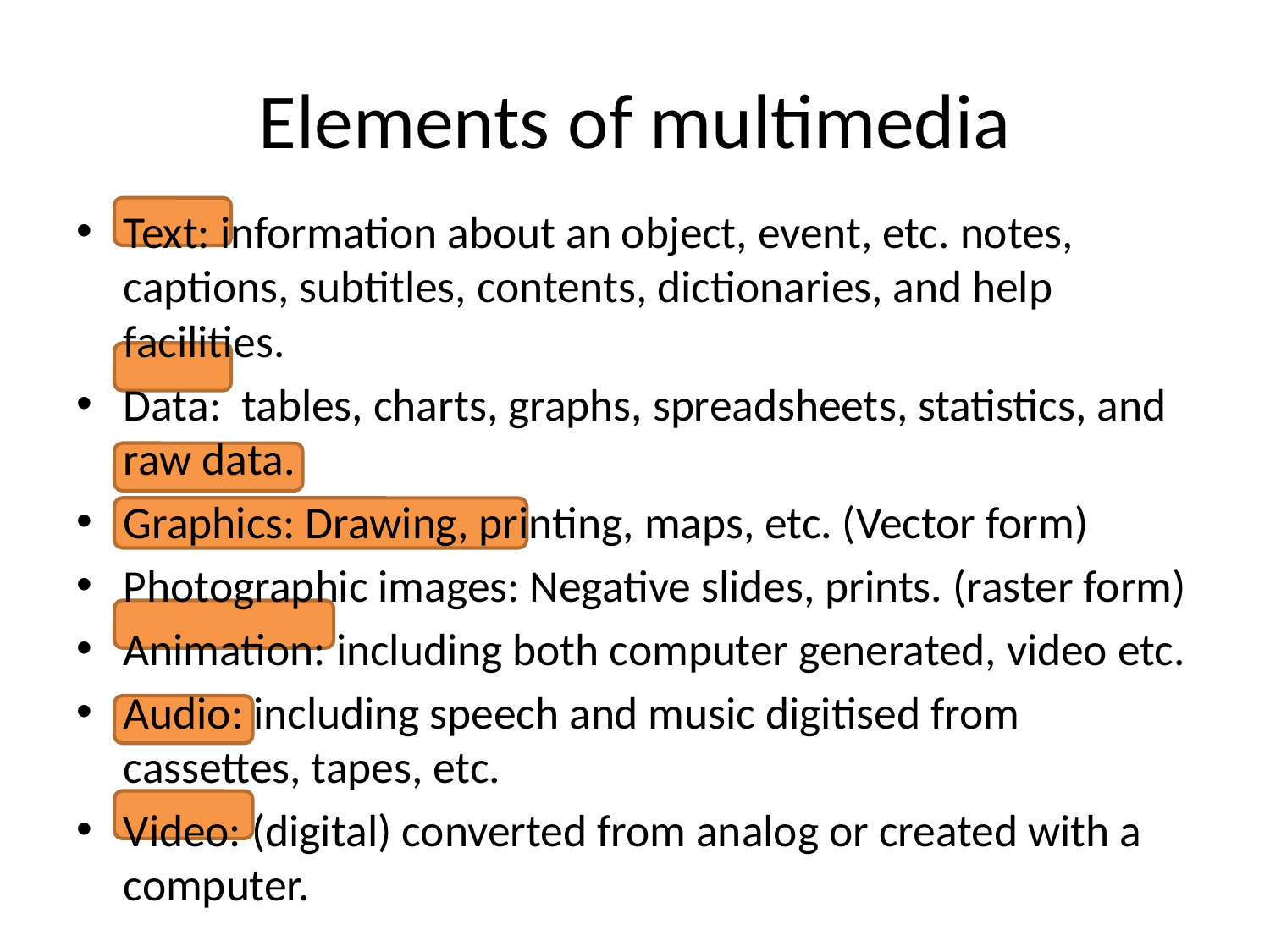

# Elements of multimedia
Text: information about an object, event, etc. notes, captions, subtitles, contents, dictionaries, and help facilities.
Data:  tables, charts, graphs, spreadsheets, statistics, and raw data.
Graphics: Drawing, printing, maps, etc. (Vector form)
Photographic images: Negative slides, prints. (raster form)
Animation: including both computer generated, video etc.
Audio: including speech and music digitised from cassettes, tapes, etc.
Video: (digital) converted from analog or created with a computer.